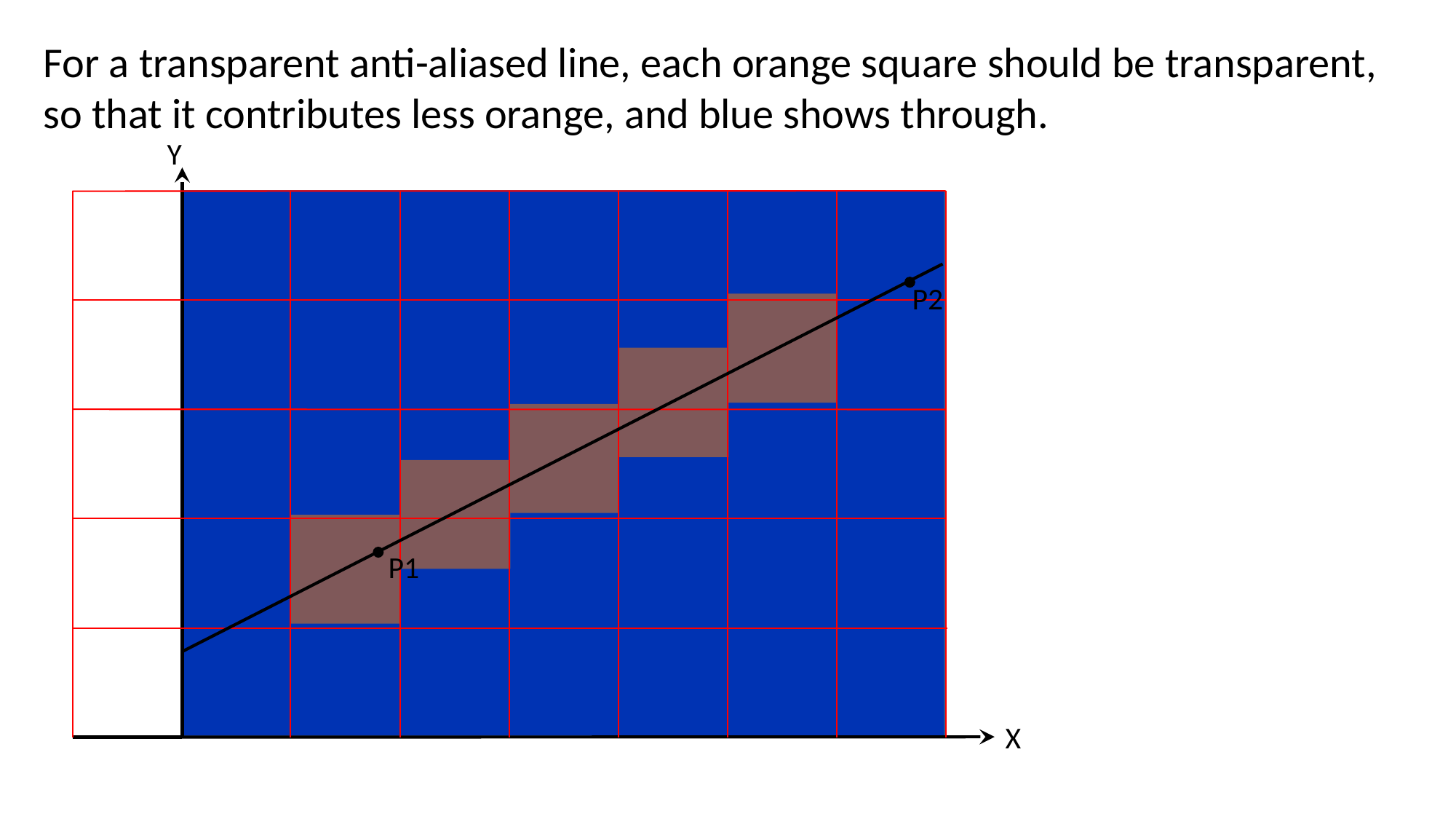

For a transparent anti-aliased line, each orange square should be transparent, so that it contributes less orange, and blue shows through.
Y

P2

P1

X